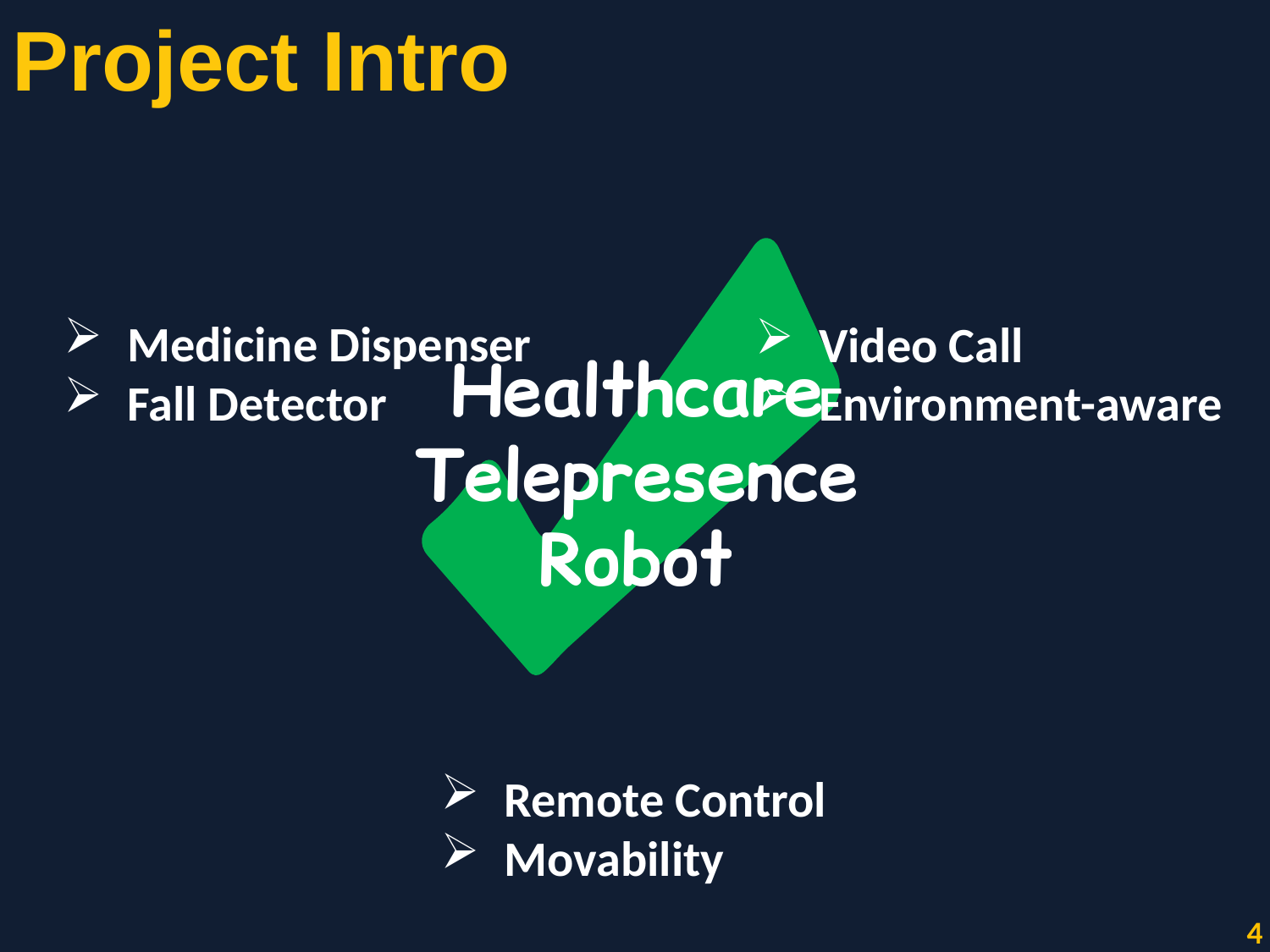

Project Intro

Medicine Dispenser
Fall Detector
Video Call
Environment-aware
Healthcare
Telepresence
Robot
Remote Control
Movability
4